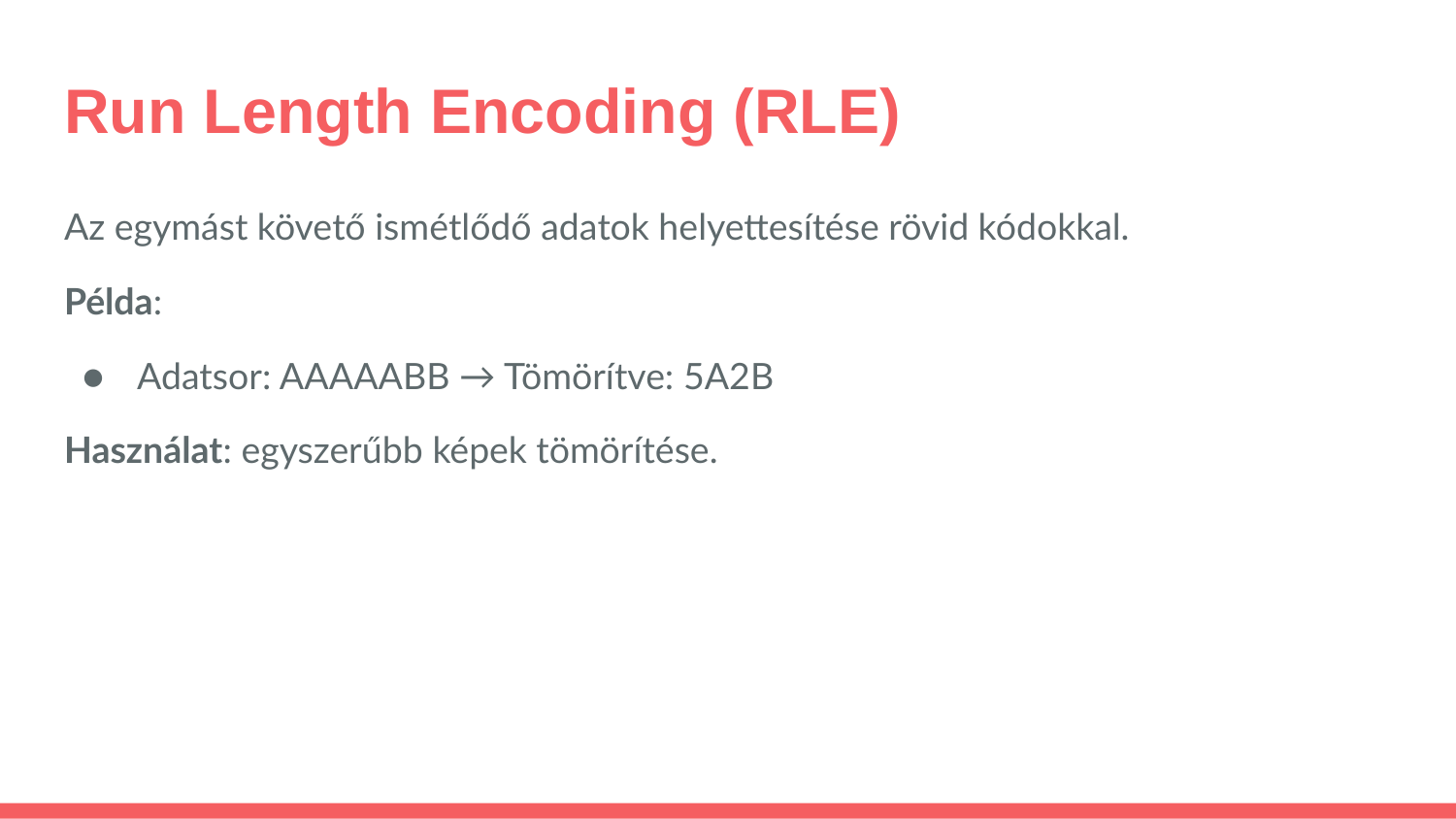

# Run Length Encoding (RLE)
Az egymást követő ismétlődő adatok helyettesítése rövid kódokkal.
Példa:
Adatsor: AAAAABB → Tömörítve: 5A2B
Használat: egyszerűbb képek tömörítése.